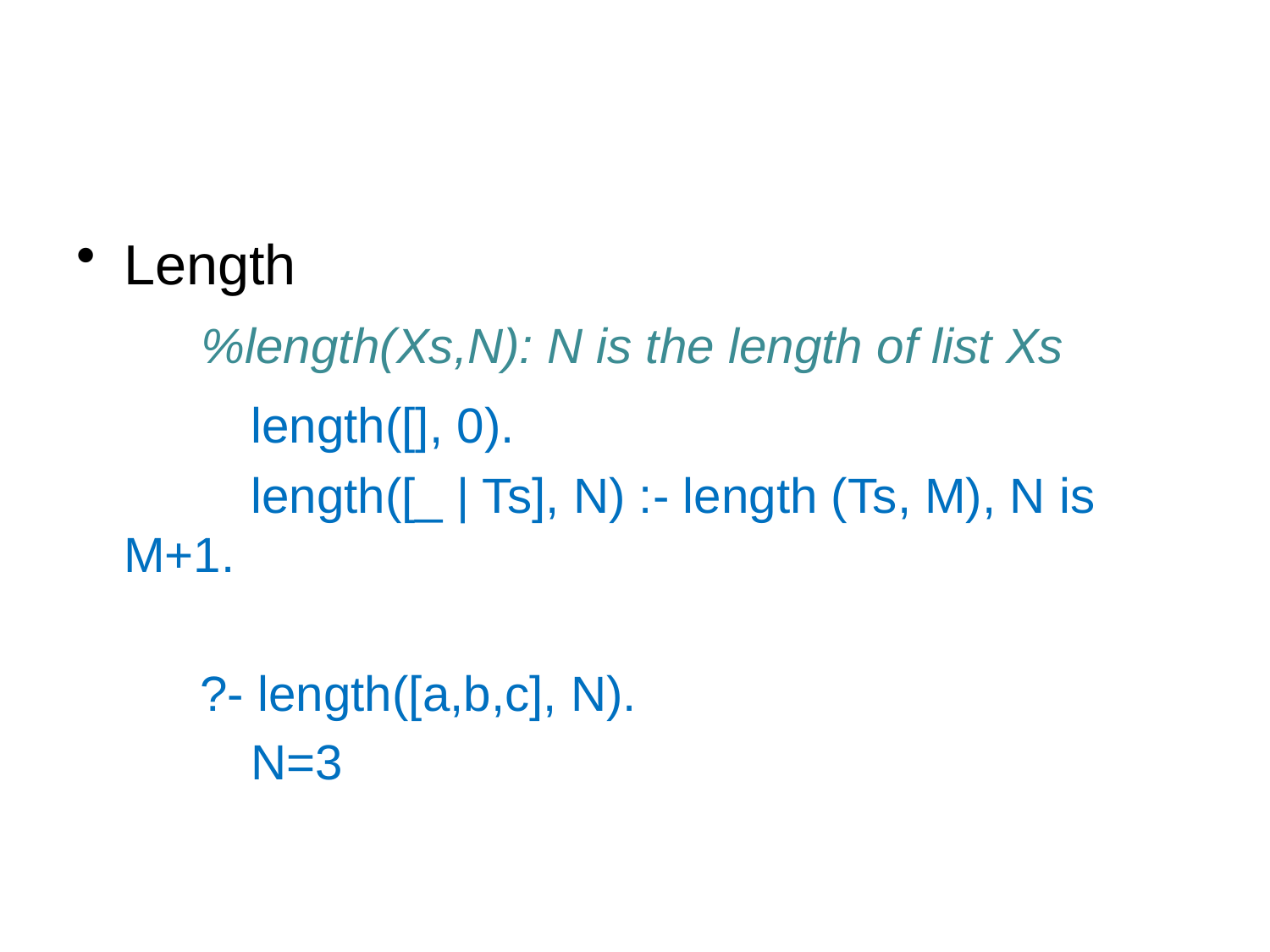

#
Length
        %length(Xs,N): N is the length of list Xs
		length([], 0).
 		length([_ | Ts], N) :- length (Ts, M), N is M+1.

         ?- length([a,b,c], N).
		N=3